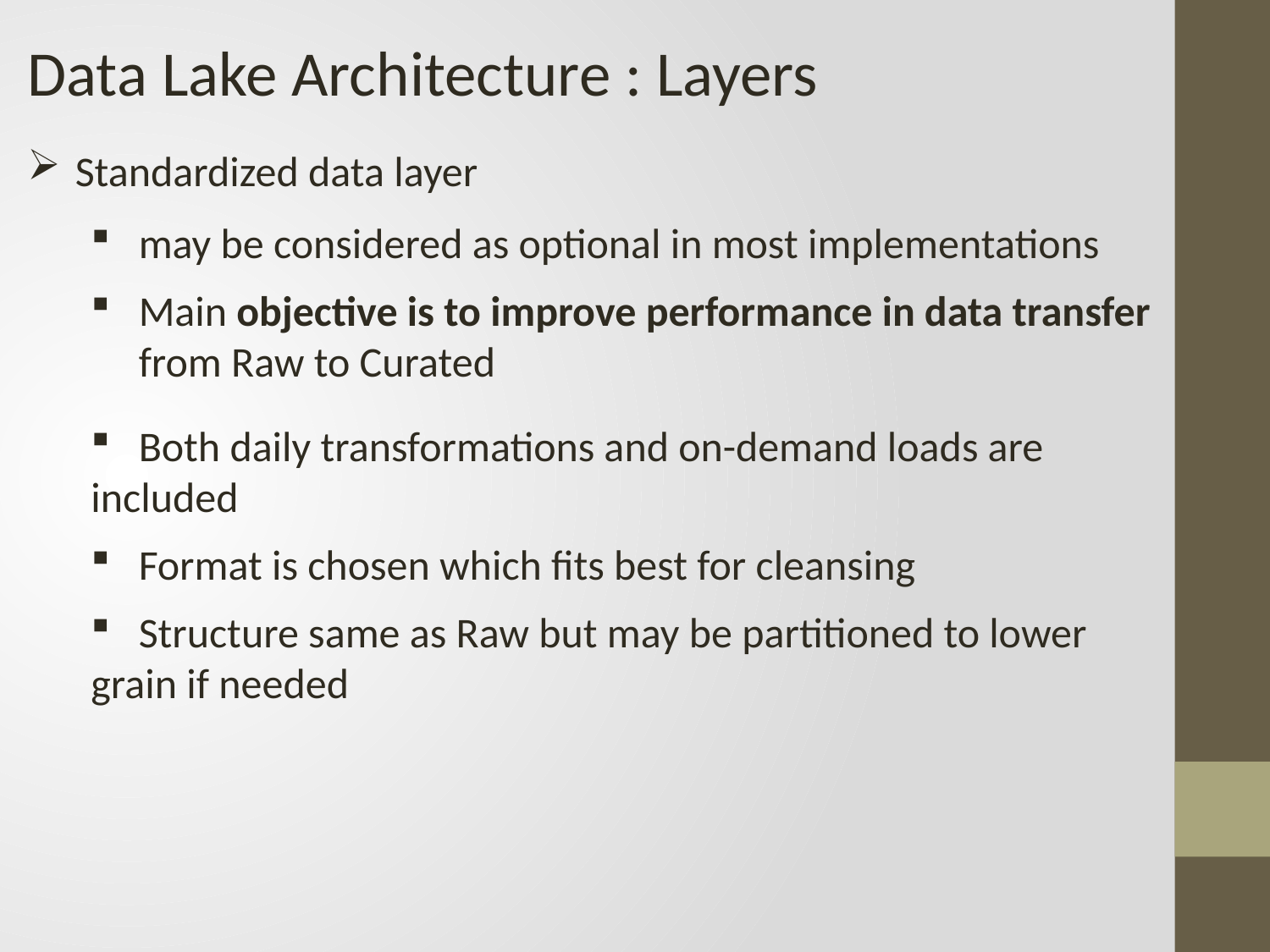

Data Lake Architecture : Layers
Standardized data layer

may be considered as optional in most implementations

Main objective is to improve performance in data transfer from Raw to Curated

Both daily transformations and on-demand loads are
included

Format is chosen which fits best for cleansing

Structure same as Raw but may be partitioned to lower
grain if needed